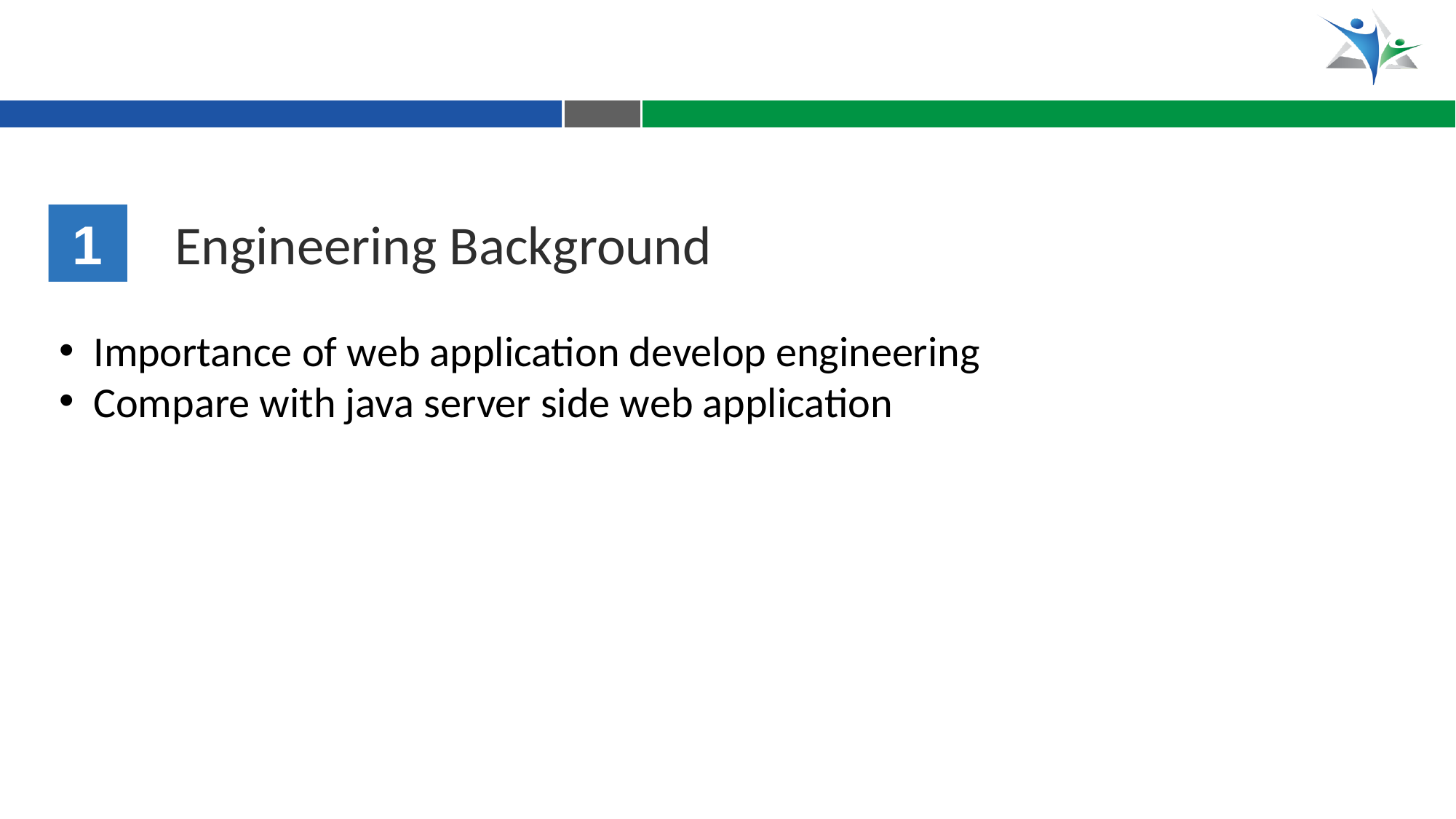

1
Engineering Background
Importance of web application develop engineering
Compare with java server side web application